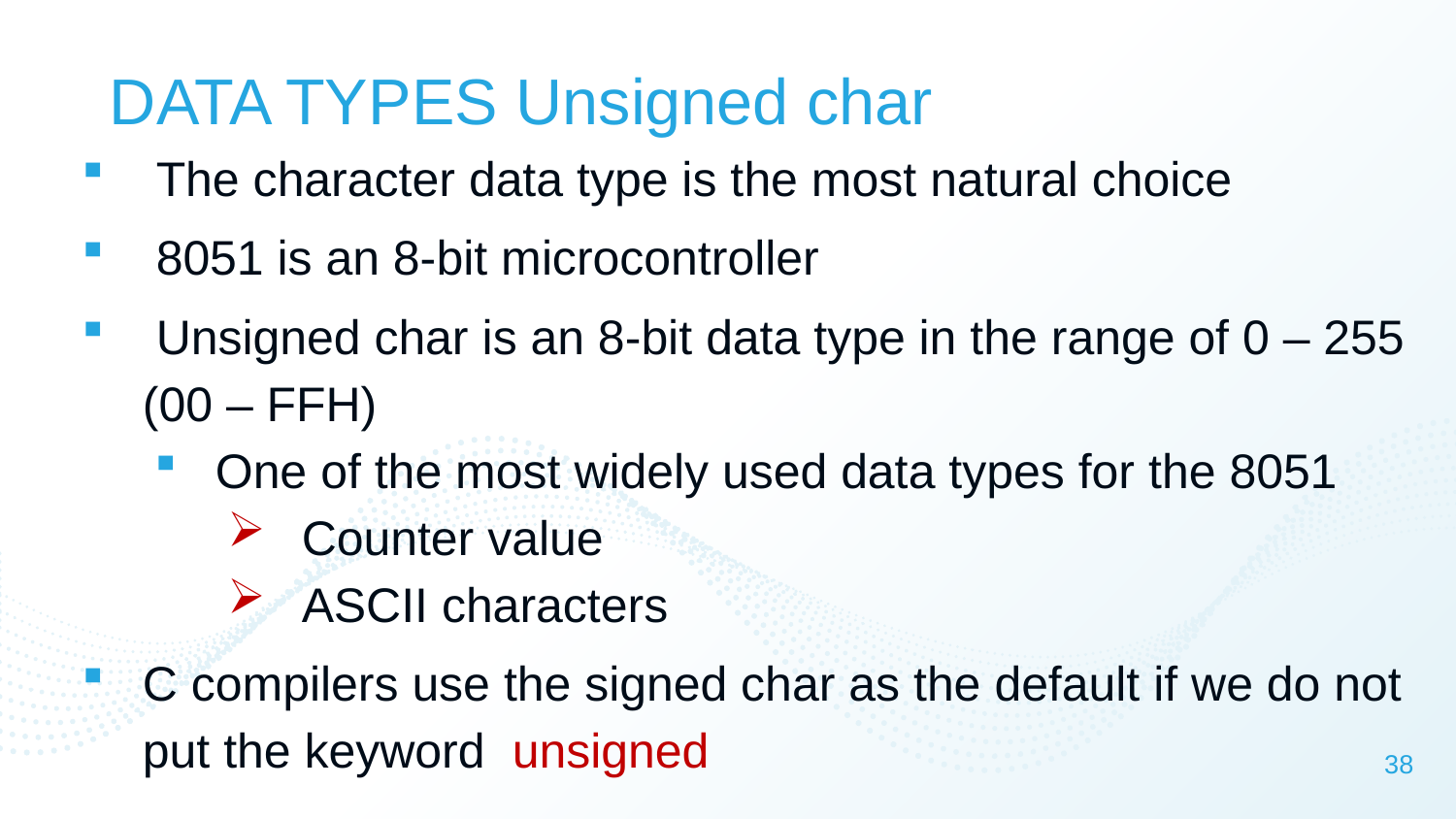

# DATA TYPES Unsigned char
 The character data type is the most natural choice
 8051 is an 8-bit microcontroller
 Unsigned char is an 8-bit data type in the range of 0 – 255 (00 – FFH)
One of the most widely used data types for the 8051
 Counter value
 ASCII characters
C compilers use the signed char as the default if we do not put the keyword  unsigned
38